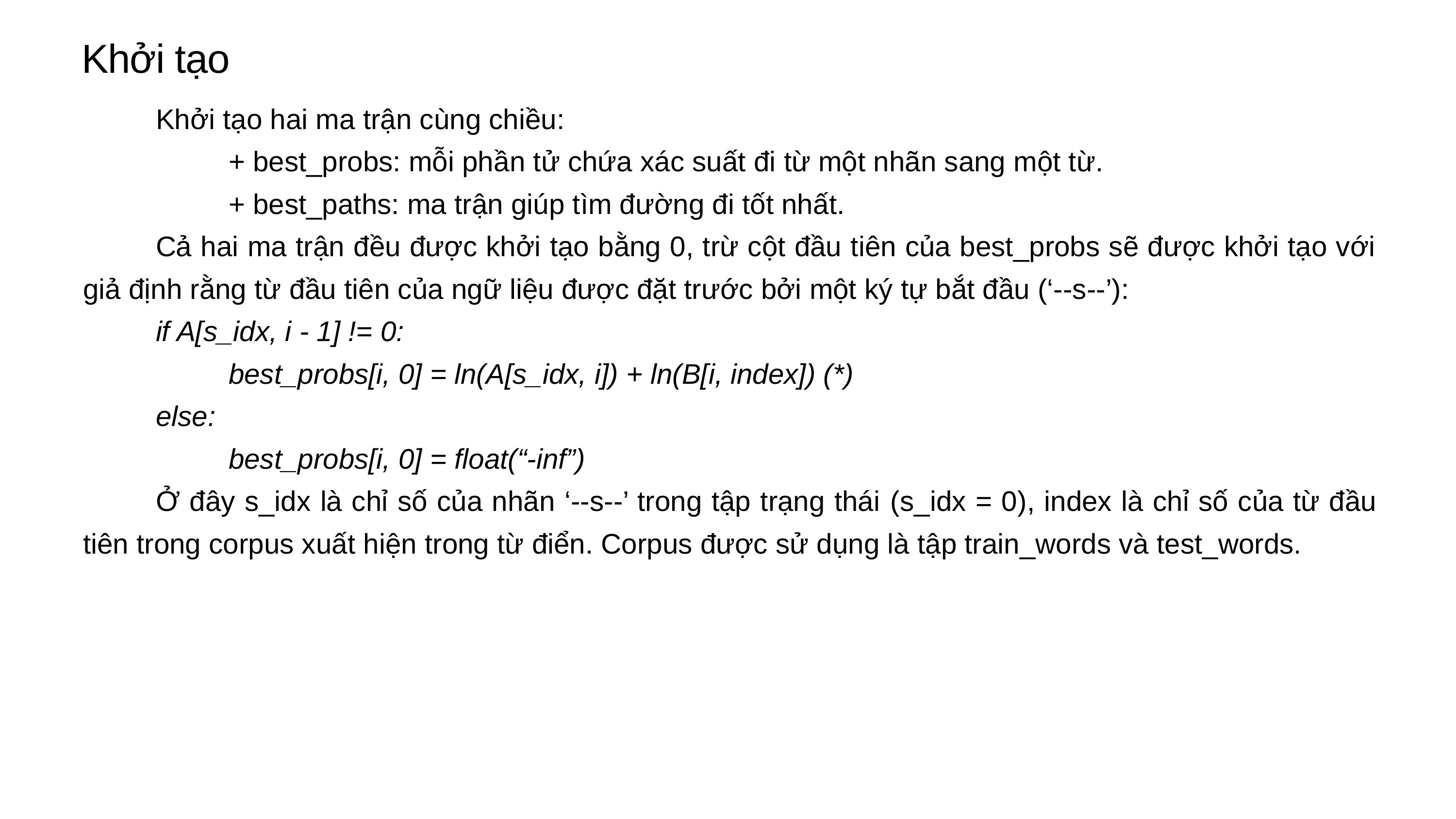

Khởi tạo
	Khởi tạo hai ma trận cùng chiều:
		+ best_probs: mỗi phần tử chứa xác suất đi từ một nhãn sang một từ.
		+ best_paths: ma trận giúp tìm đường đi tốt nhất.
	Cả hai ma trận đều được khởi tạo bằng 0, trừ cột đầu tiên của best_probs sẽ được khởi tạo với giả định rằng từ đầu tiên của ngữ liệu được đặt trước bởi một ký tự bắt đầu (‘--s--’):
	if A[s_idx, i - 1] != 0:
		best_probs[i, 0] = ln(A[s_idx, i]) + ln(B[i, index]) (*)
	else:
		best_probs[i, 0] = float(“-inf”)
	Ở đây s_idx là chỉ số của nhãn ‘--s--’ trong tập trạng thái (s_idx = 0), index là chỉ số của từ đầu tiên trong corpus xuất hiện trong từ điển. Corpus được sử dụng là tập train_words và test_words.